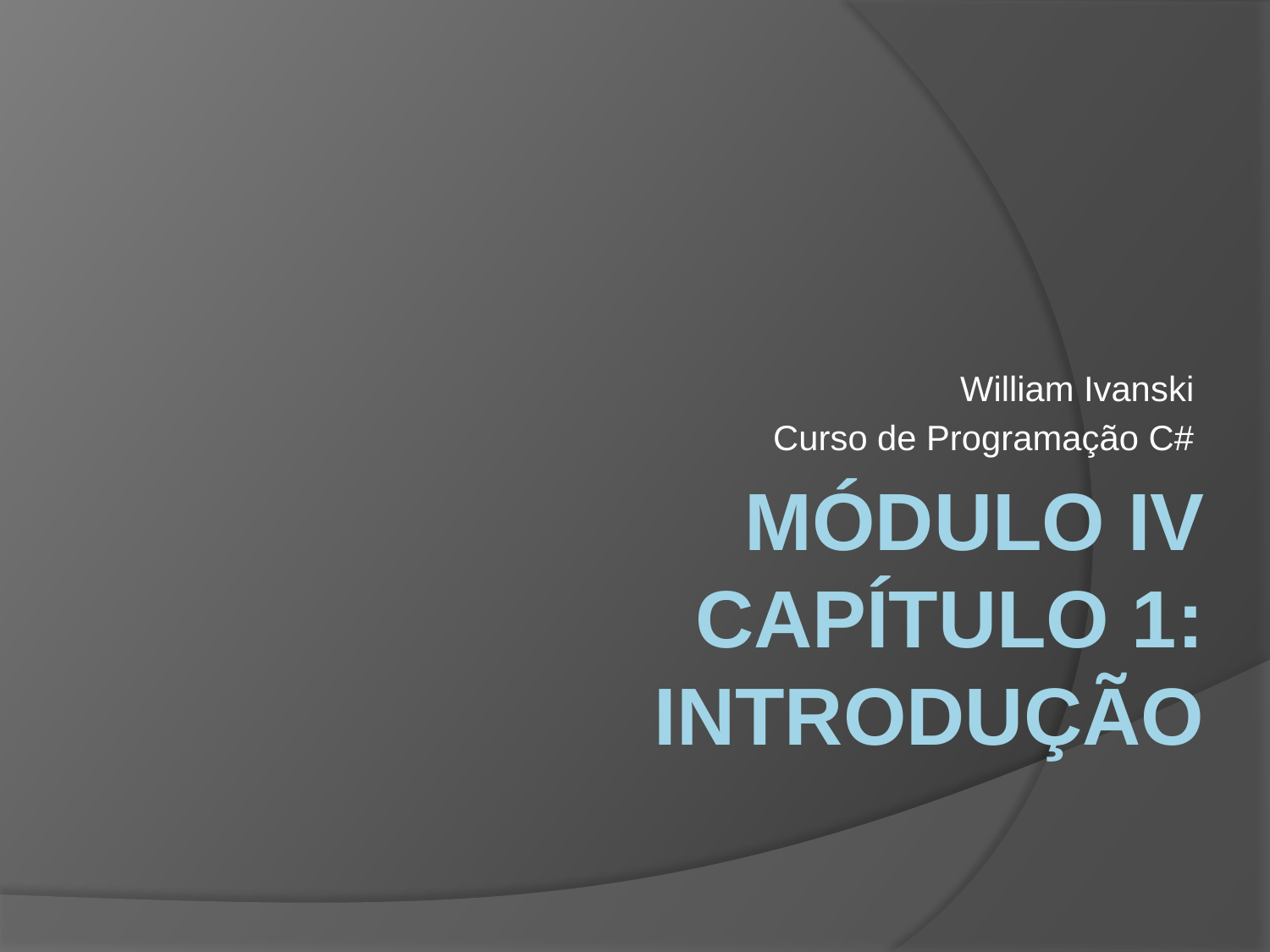

William Ivanski
Curso de Programação C#
# Módulo IV Capítulo 1: Introdução